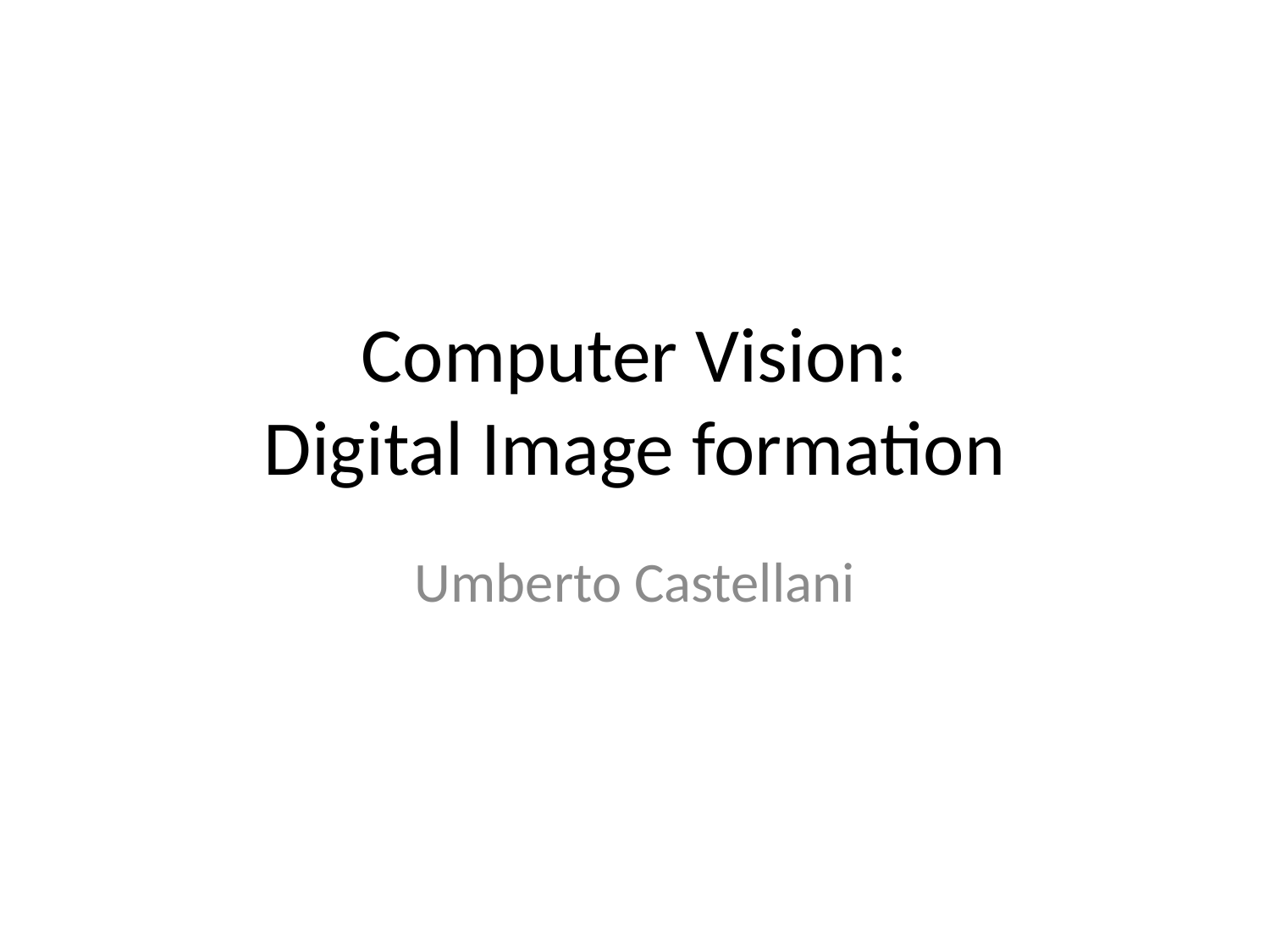

# Computer Vision: Digital Image formation
Umberto Castellani